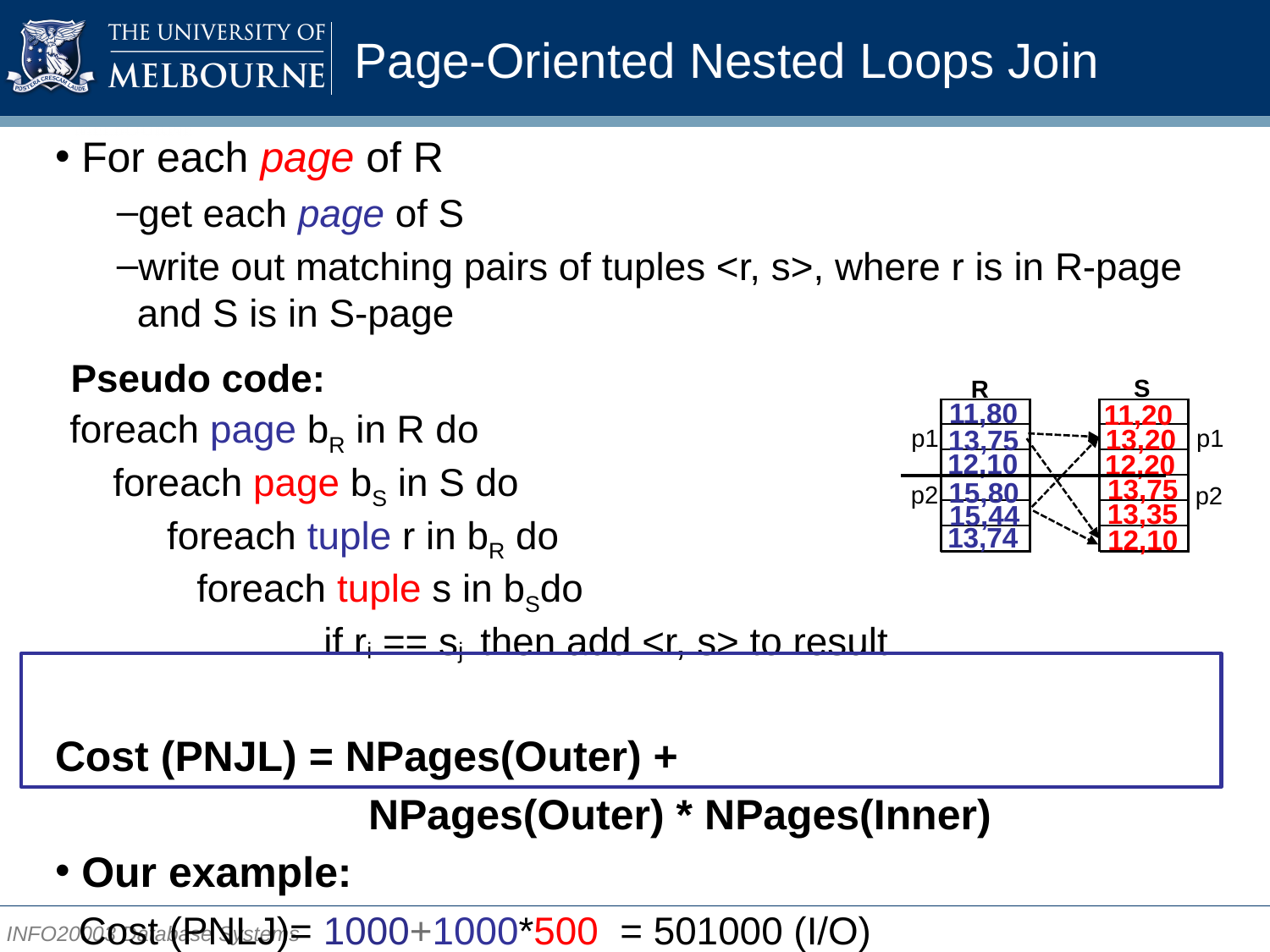

# Page-Oriented Nested Loops Join
For each page of R
get each page of S
write out matching pairs of tuples <r, s>, where r is in R-page and S is in S-page

Cost (PNJL) = NPages(Outer) +
		     NPages(Outer) * NPages(Inner)
Our example:
  Cost (PNLJ)= 1000+1000*500  = 501000 (I/O)

Pseudo code:
S
R
11,80
11,20
foreach page bR in R do
    foreach page bS in S do
         foreach tuple r in bR do
	foreach tuple s in bSdo
		if ri == sj  then add <r, s> to result

13,20
p1
p1
13,75
12,10
12,20
13,75
15,80
p2
p2
13,35
15,44
13,74
12,10